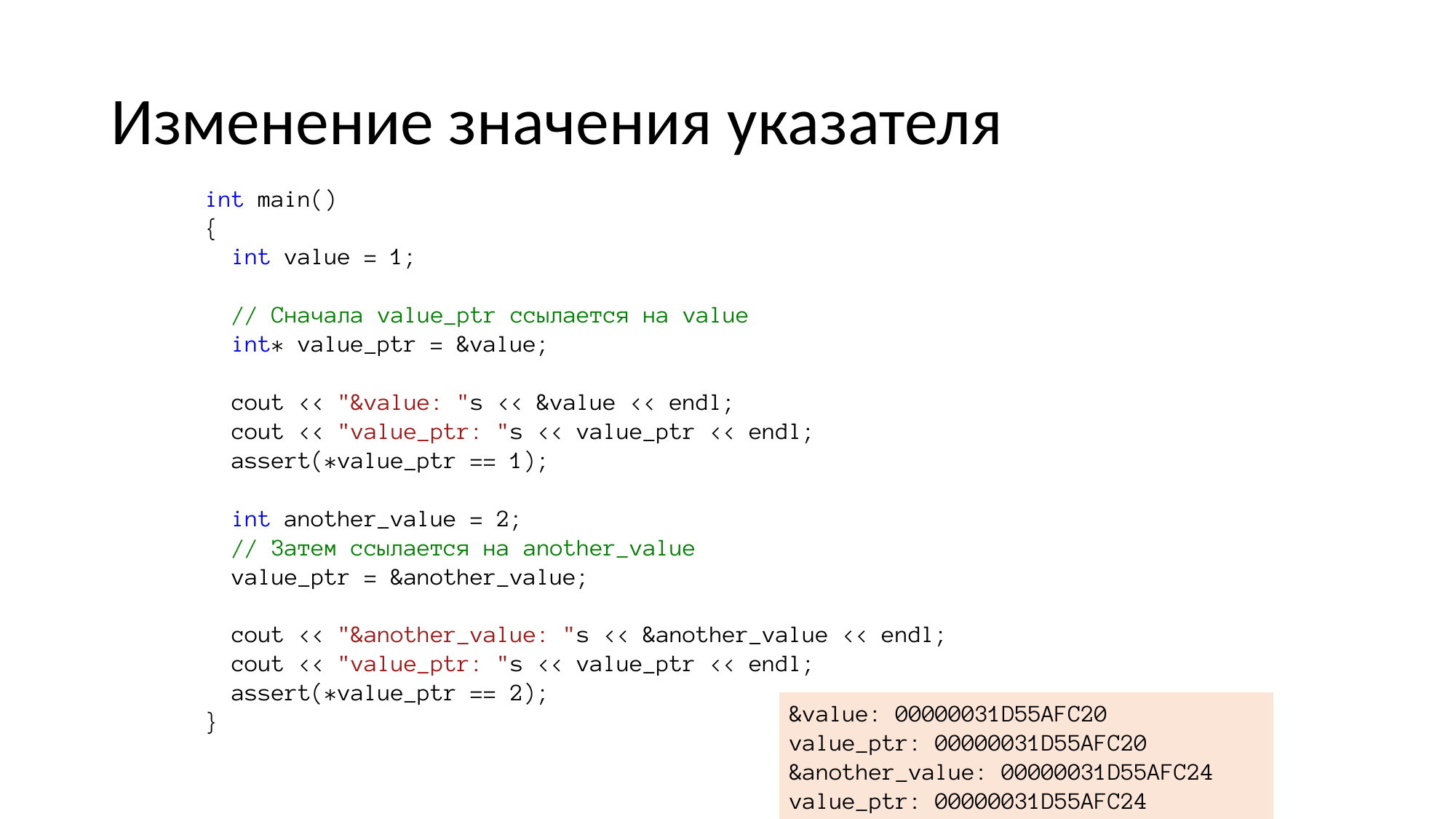

# Изменение значения указателя
int main()
{
  int value = 1;

  // Сначала value_ptr ссылается на value
  int* value_ptr = &value;

  cout << "&value: "s << &value << endl;
  cout << "value_ptr: "s << value_ptr << endl;
  assert(*value_ptr == 1);

  int another_value = 2;
  // Затем ссылается на another_value
  value_ptr = &another_value;

  cout << "&another_value: "s << &another_value << endl;
  cout << "value_ptr: "s << value_ptr << endl;
  assert(*value_ptr == 2);
}
&value: 00000031D55AFC20
value_ptr: 00000031D55AFC20
&another_value: 00000031D55AFC24
value_ptr: 00000031D55AFC24